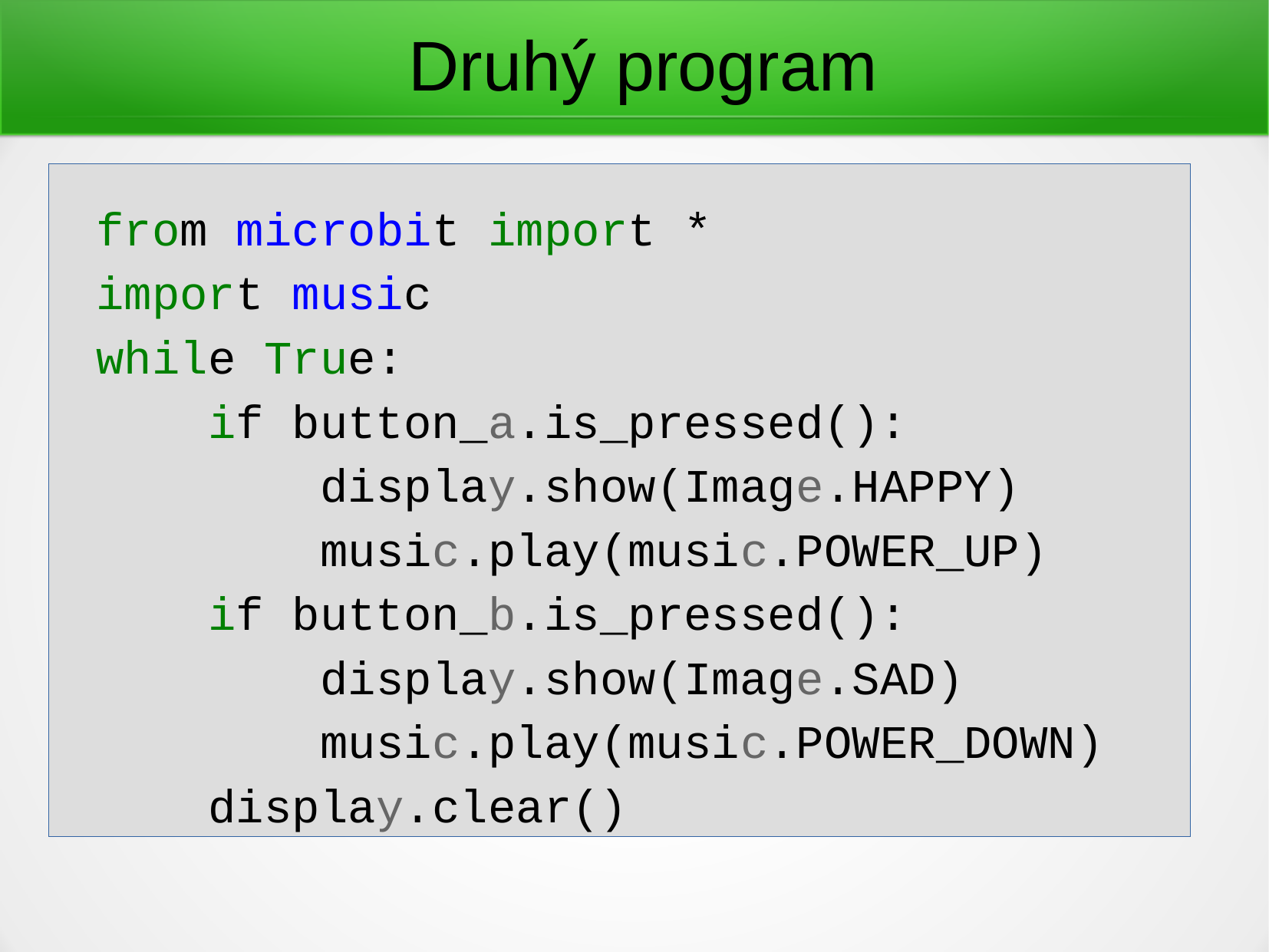

Druhý program

from microbit import *
import music
while True:
    if button_a.is_pressed():
        display.show(Image.HAPPY)
        music.play(music.POWER_UP)
    if button_b.is_pressed():
        display.show(Image.SAD)
        music.play(music.POWER_DOWN)
    display.clear()